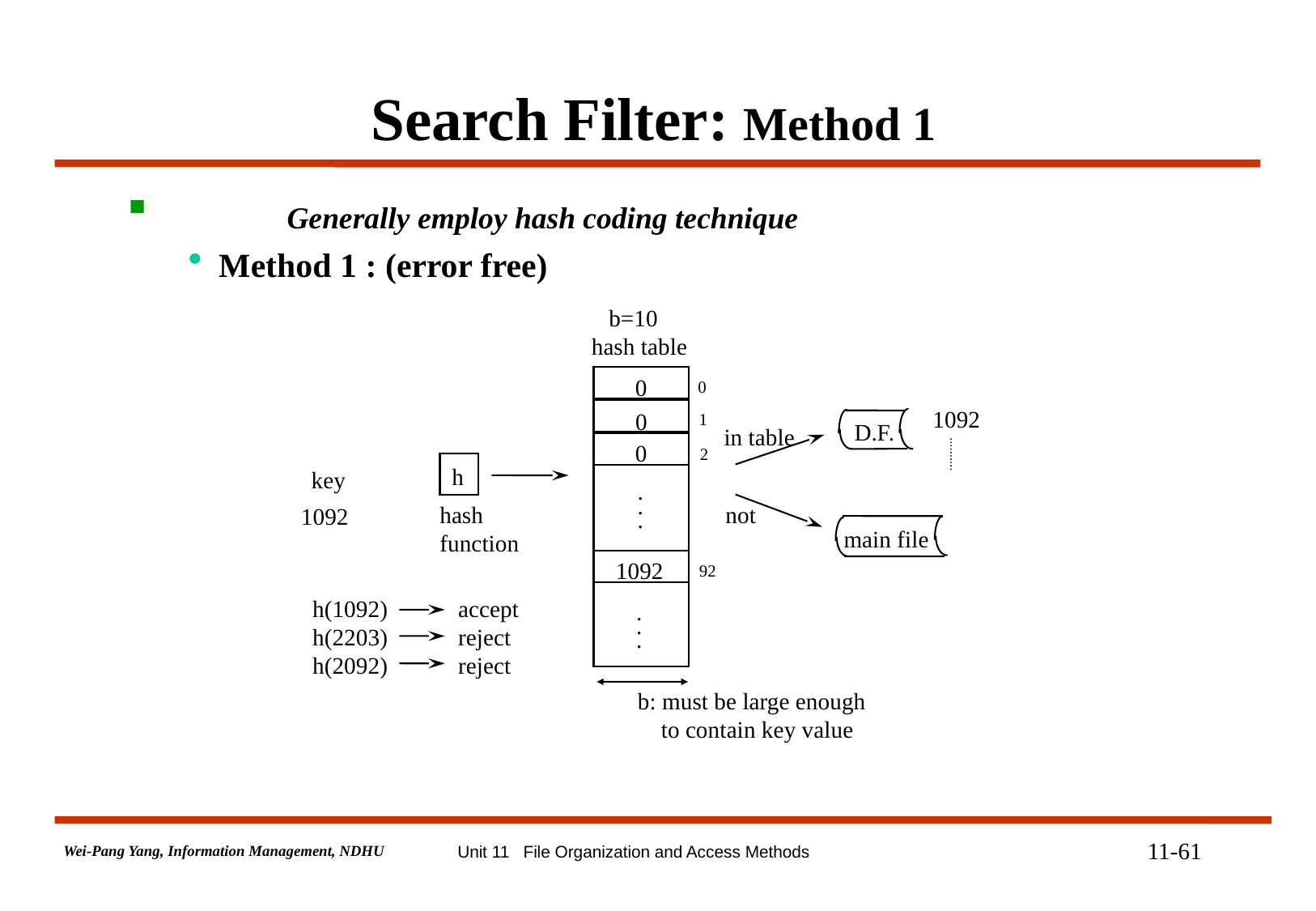

# Search Filter: Method 1
	Generally employ hash coding technique
Method 1 : (error free)

b=10
hash table
0

0
1092

0
1

D.F.

in table
0

2

h
key

.
.
.
hash
function
not

1092

main file

1092

92
h(1092)            accept
h(2203)            reject
h(2092)            reject
.
.
.

b: must be large enough
    to contain key value